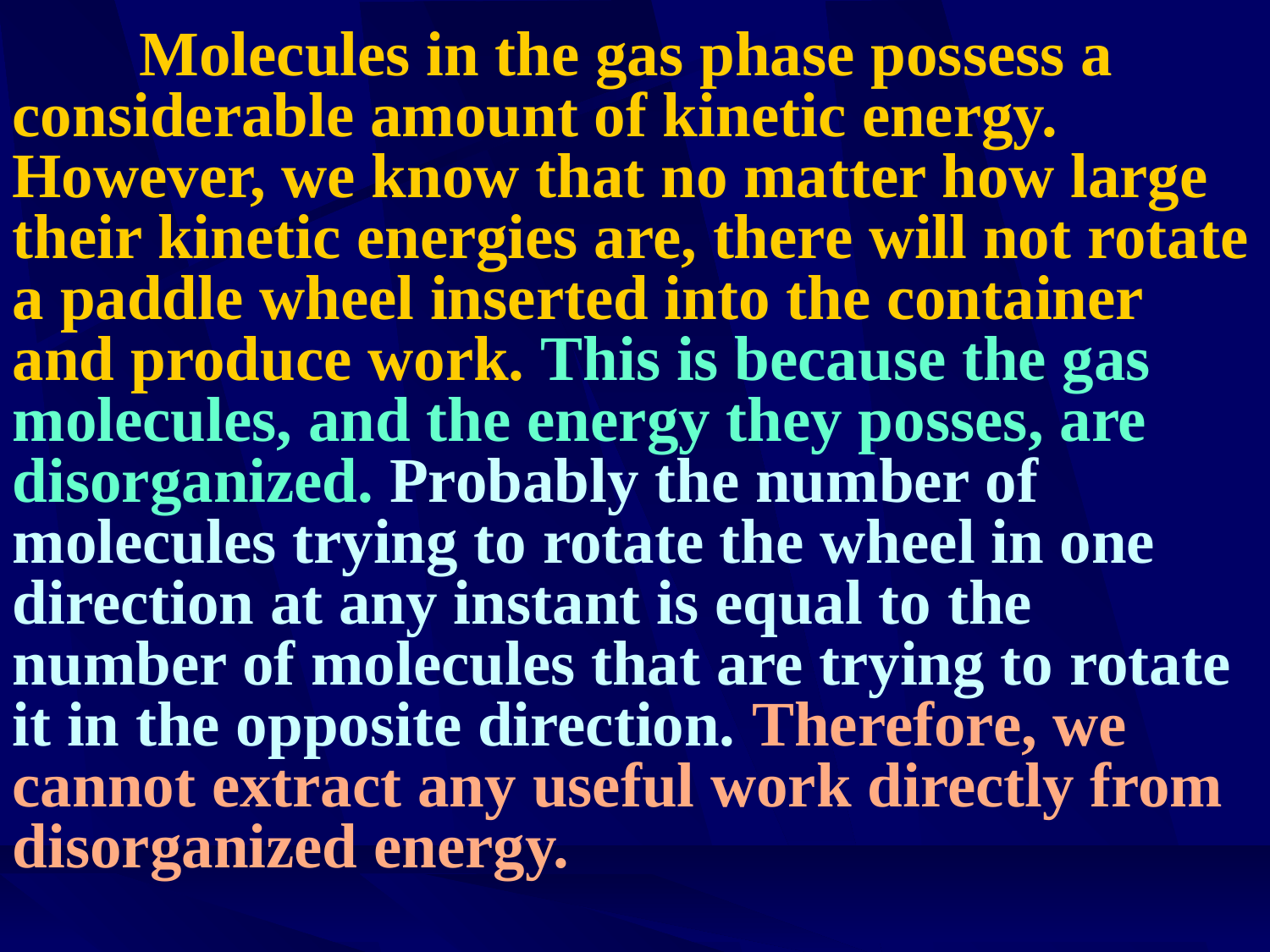

Molecules in the gas phase possess a considerable amount of kinetic energy. However, we know that no matter how large their kinetic energies are, there will not rotate a paddle wheel inserted into the container and produce work. This is because the gas molecules, and the energy they posses, are disorganized. Probably the number of molecules trying to rotate the wheel in one direction at any instant is equal to the number of molecules that are trying to rotate it in the opposite direction. Therefore, we cannot extract any useful work directly from disorganized energy.